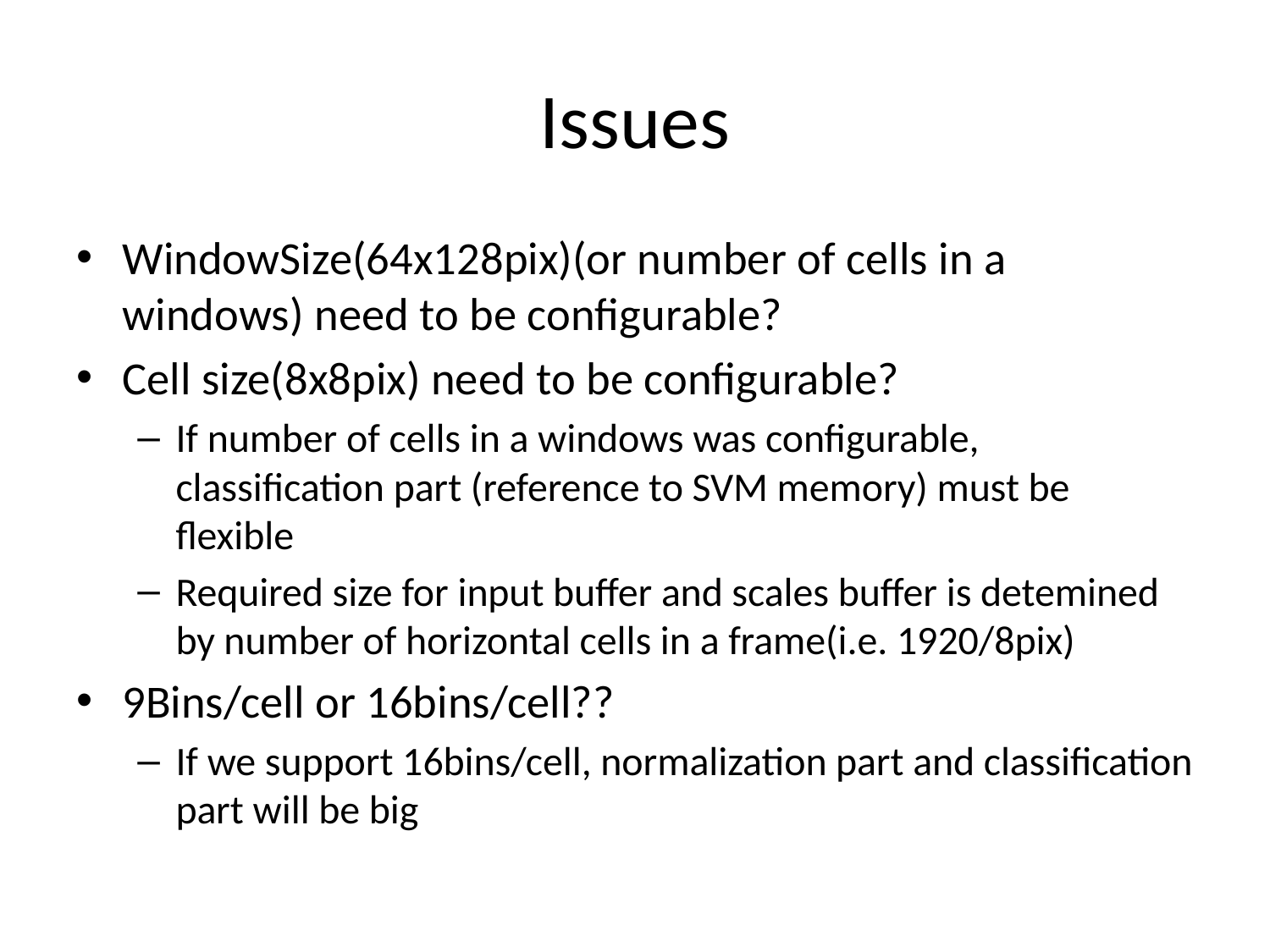

# Issues
WindowSize(64x128pix)(or number of cells in a windows) need to be configurable?
Cell size(8x8pix) need to be configurable?
If number of cells in a windows was configurable, classification part (reference to SVM memory) must be flexible
Required size for input buffer and scales buffer is detemined by number of horizontal cells in a frame(i.e. 1920/8pix)
9Bins/cell or 16bins/cell??
If we support 16bins/cell, normalization part and classification part will be big